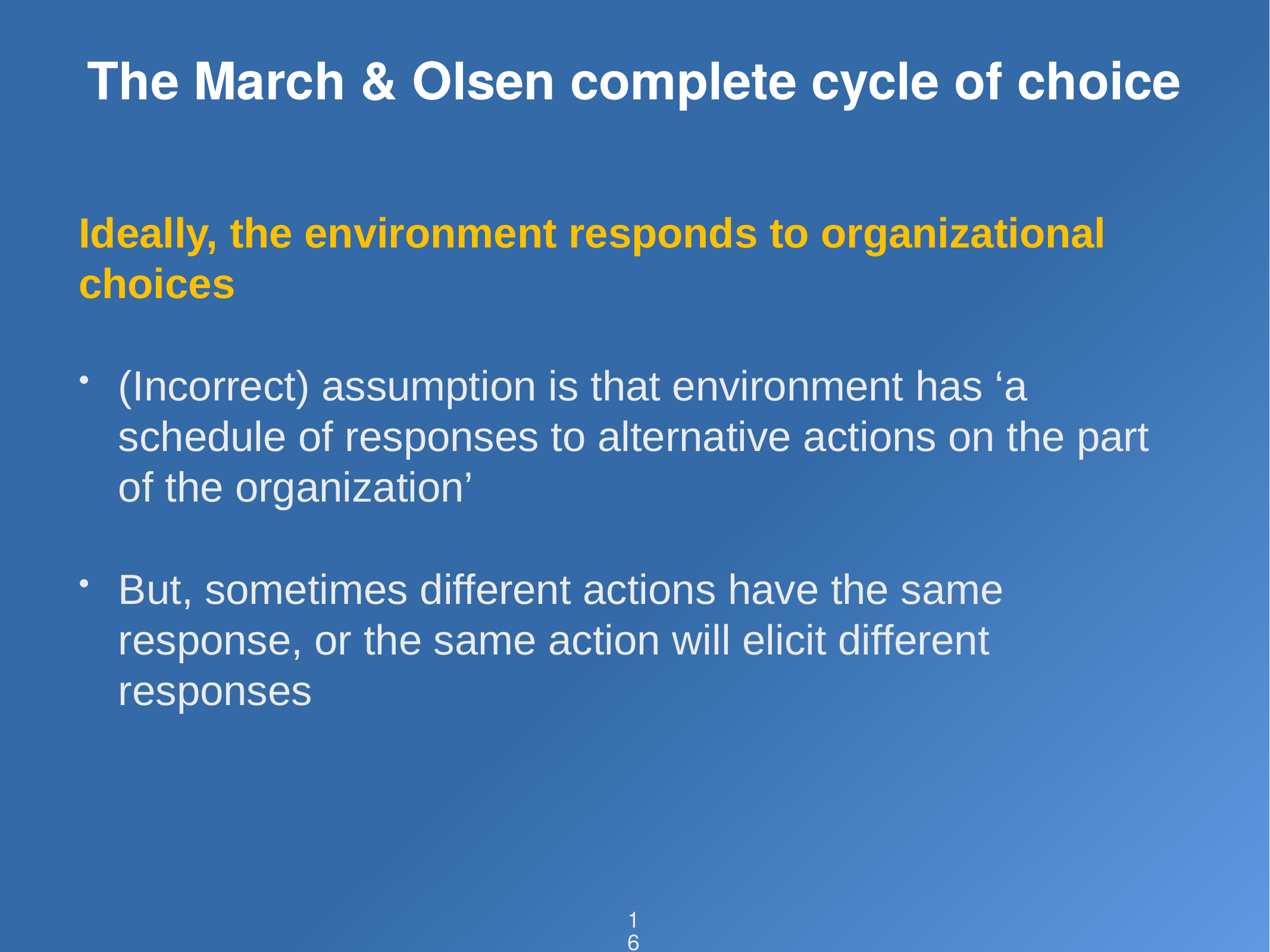

# The March & Olsen complete cycle of choice
Ideally, the environment responds to organizational choices
(Incorrect) assumption is that environment has ‘a schedule of responses to alternative actions on the part of the organization’
But, sometimes different actions have the same response, or the same action will elicit different responses

16